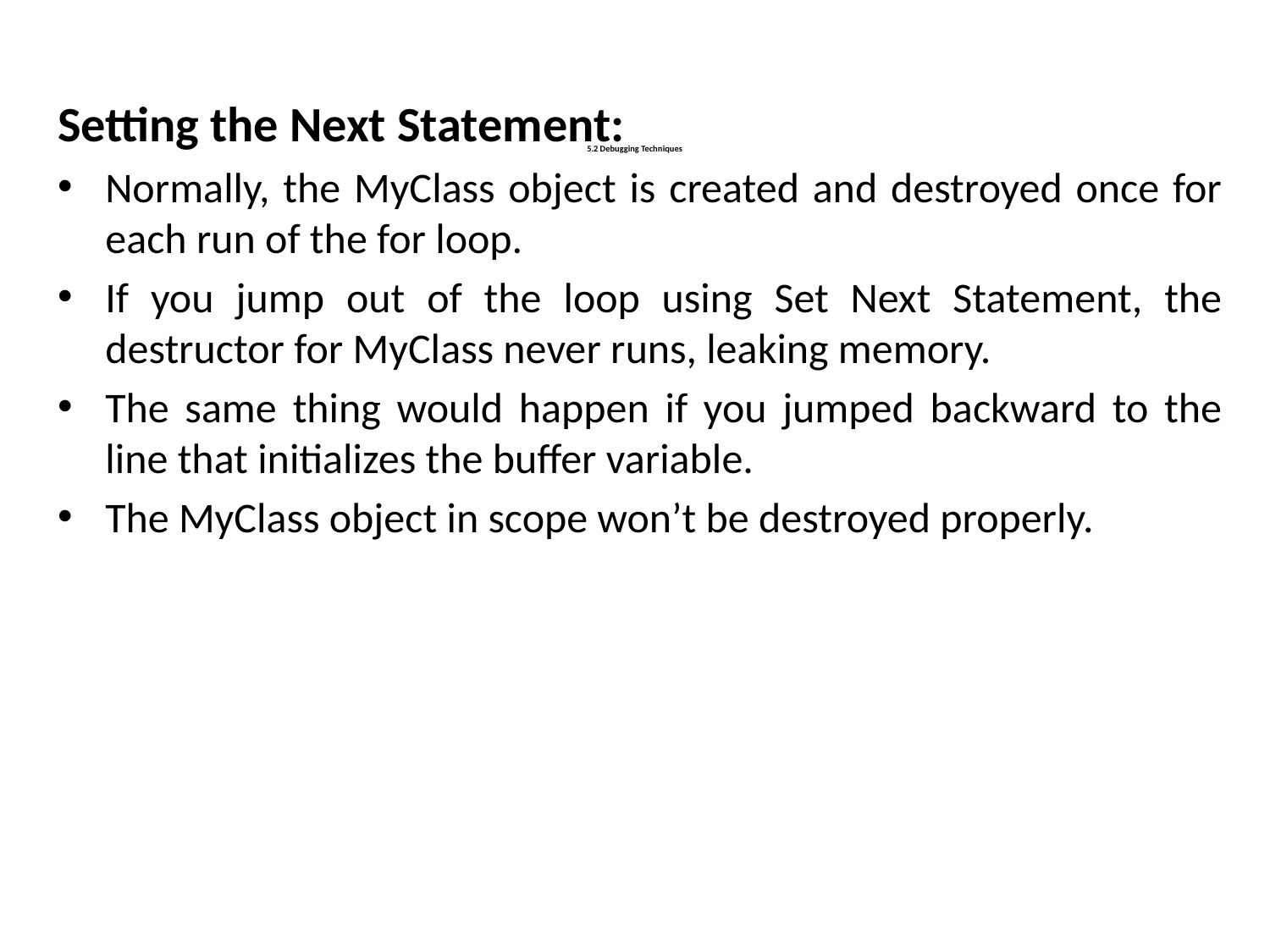

Setting the Next Statement:
Normally, the MyClass object is created and destroyed once for each run of the for loop.
If you jump out of the loop using Set Next Statement, the destructor for MyClass never runs, leaking memory.
The same thing would happen if you jumped backward to the line that initializes the buffer variable.
The MyClass object in scope won’t be destroyed properly.
# 5.2 Debugging Techniques